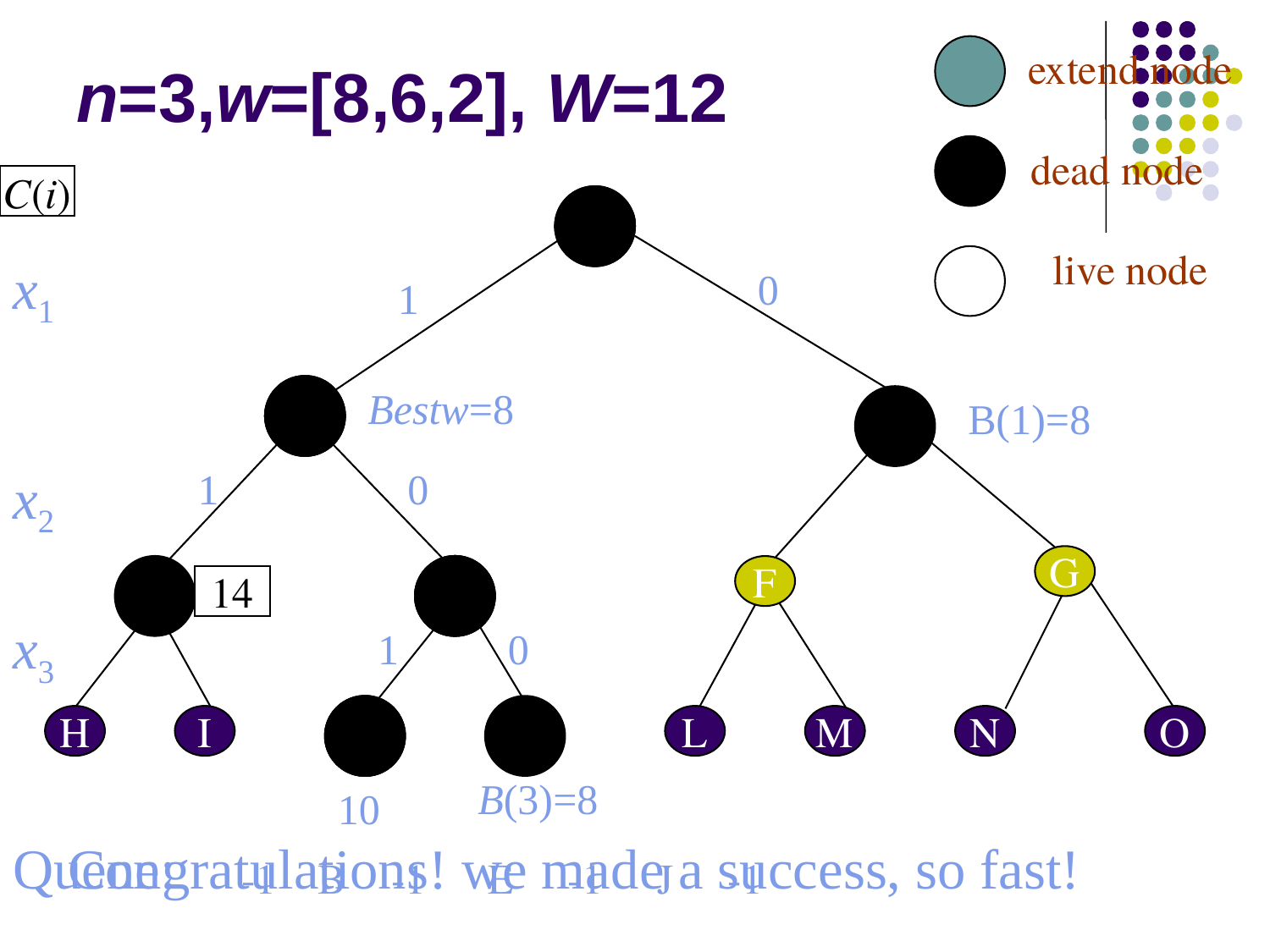

# n=3,w=[8,6,2], W=12

extend node

dead node
C(i)
A

A

live node
x1

0
1
B
B

Bestw=8

B(1)=8
B
C

x2
1
0
G

E
E

F
14
E
D

x3

1
0
J
J

H
I
J
K
L
M
N
O
B(3)=8
10
Quene:
Congratulations! we made a success, so fast!
-1
B
-1
E
-1
J
-1